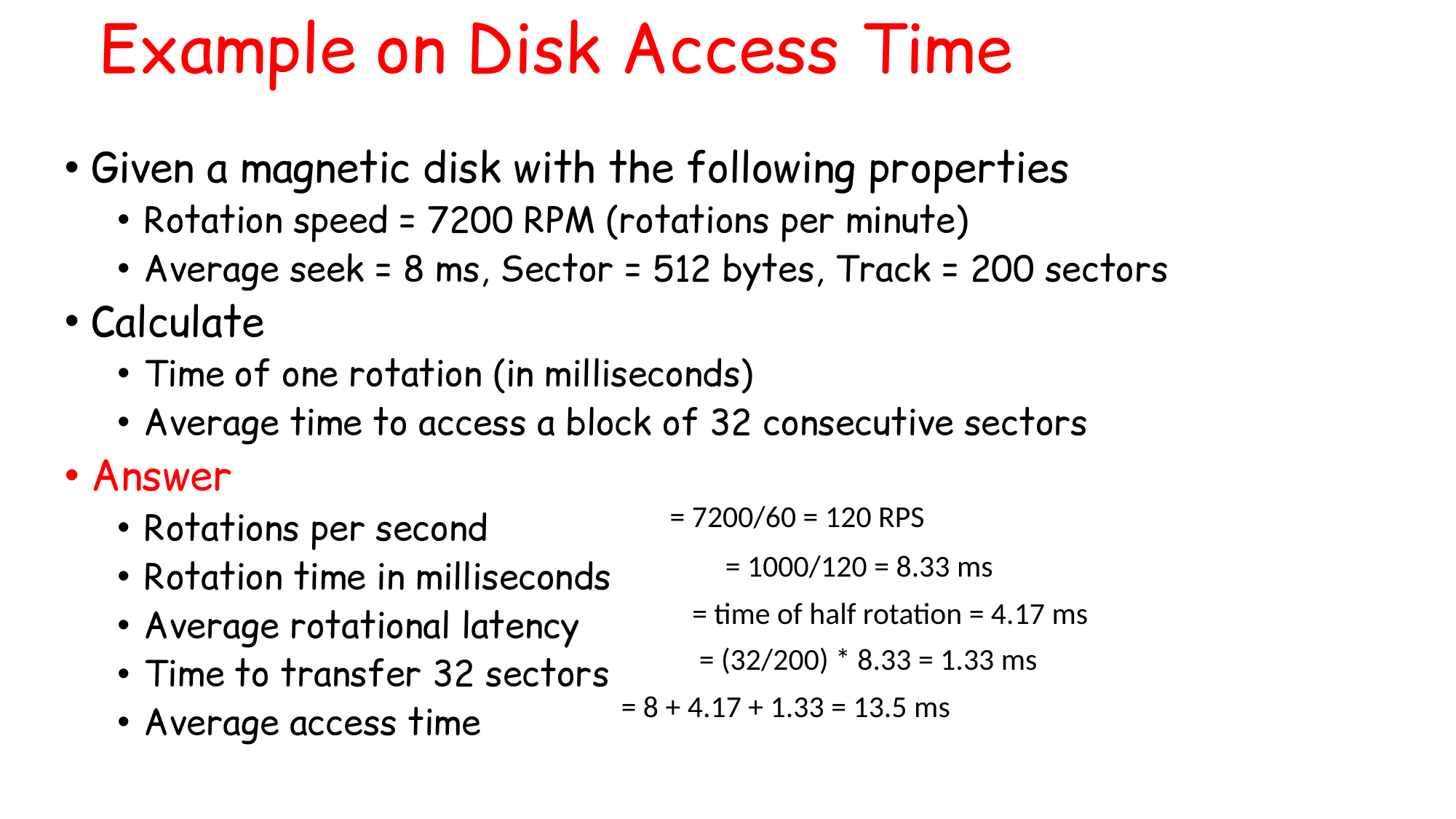

# Example on Disk Access Time
Given a magnetic disk with the following properties
Rotation speed = 7200 RPM (rotations per minute)
Average seek = 8 ms, Sector = 512 bytes, Track = 200 sectors
Calculate
Time of one rotation (in milliseconds)
Average time to access a block of 32 consecutive sectors
Answer
Rotations per second
Rotation time in milliseconds
Average rotational latency
Time to transfer 32 sectors
Average access time
	= 7200/60 = 120 RPS
= 1000/120 = 8.33 ms
= time of half rotation = 4.17 ms
= (32/200) * 8.33 = 1.33 ms
= 8 + 4.17 + 1.33 = 13.5 ms